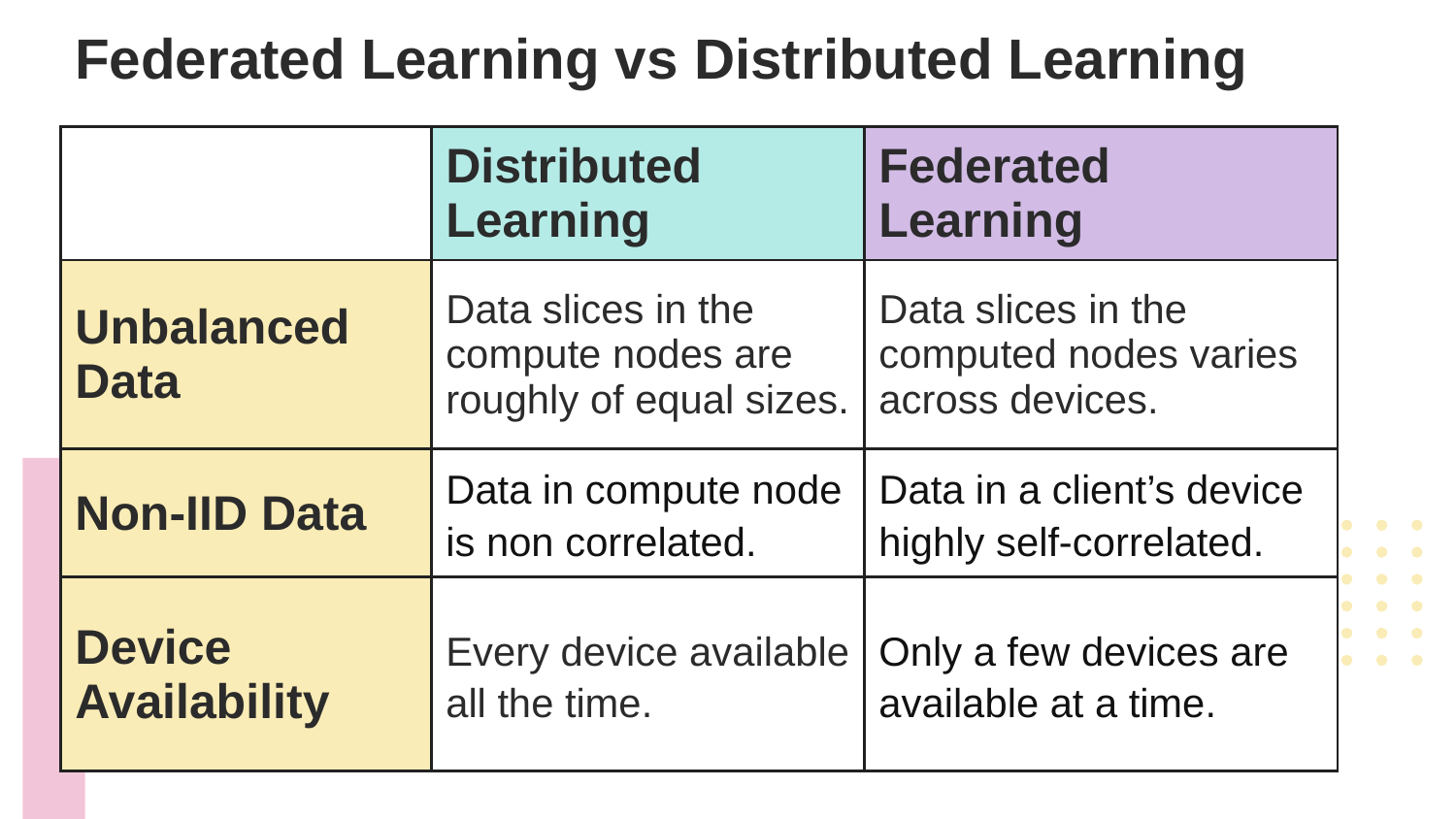

# Federated Learning vs Distributed Learning
|  | Distributed Learning | Federated Learning |
| --- | --- | --- |
| Unbalanced Data | Data slices in the compute nodes are roughly of equal sizes. | Data slices in the computed nodes varies across devices. |
| Non-IID Data | Data in compute node is non correlated. | Data in a client’s device highly self-correlated. |
| Device Availability | Every device available all the time. | Only a few devices are available at a time. |